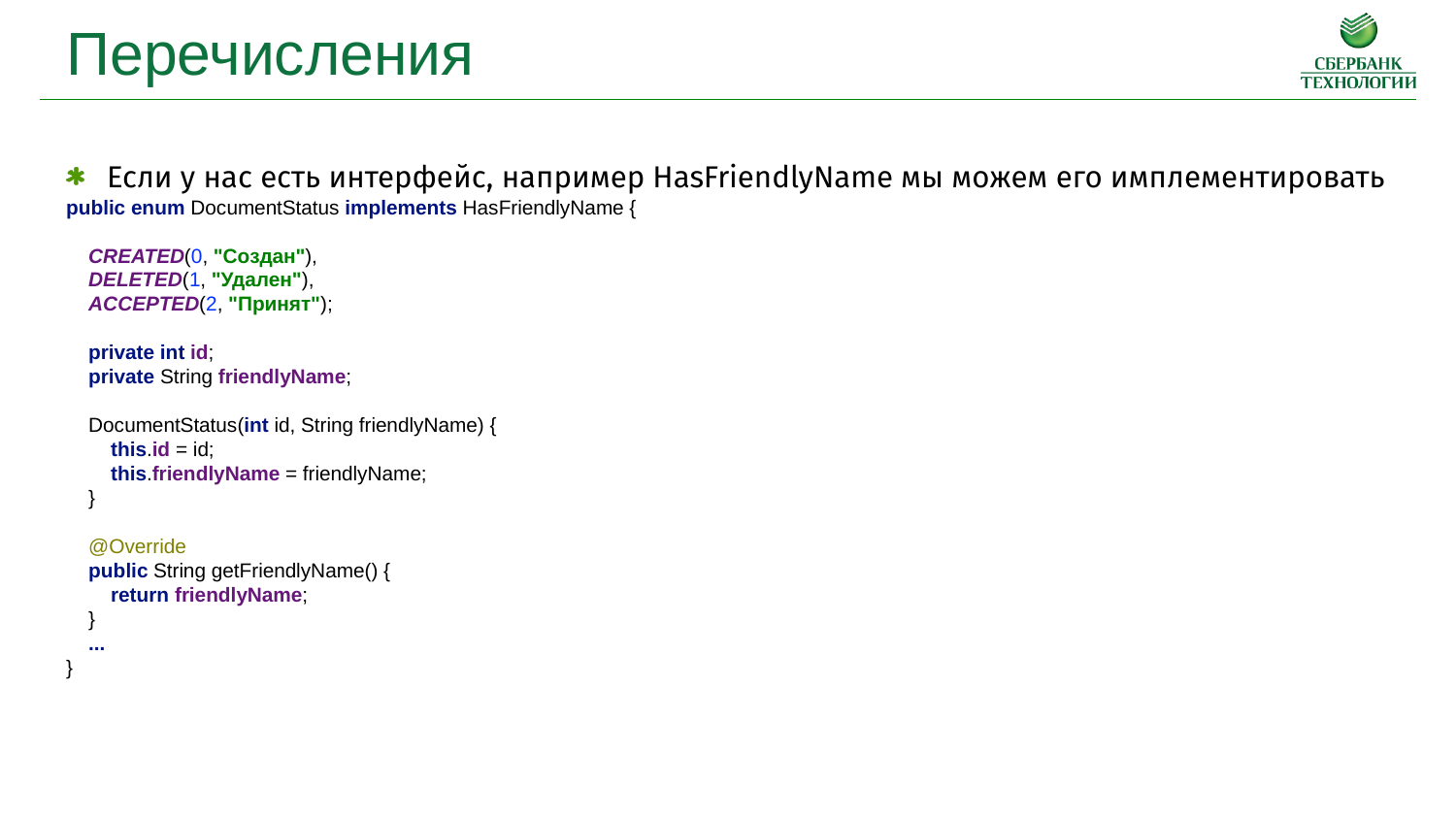

Перечисления
Если у нас есть интерфейс, например HasFriendlyName мы можем его имплементировать
public enum DocumentStatus implements HasFriendlyName {

    CREATED(0, "Создан"),
    DELETED(1, "Удален"),
    ACCEPTED(2, "Принят");

    private int id;
    private String friendlyName;

    DocumentStatus(int id, String friendlyName) {
        this.id = id;
        this.friendlyName = friendlyName;
    }

    @Override
    public String getFriendlyName() {
        return friendlyName;
    }
    ...
}